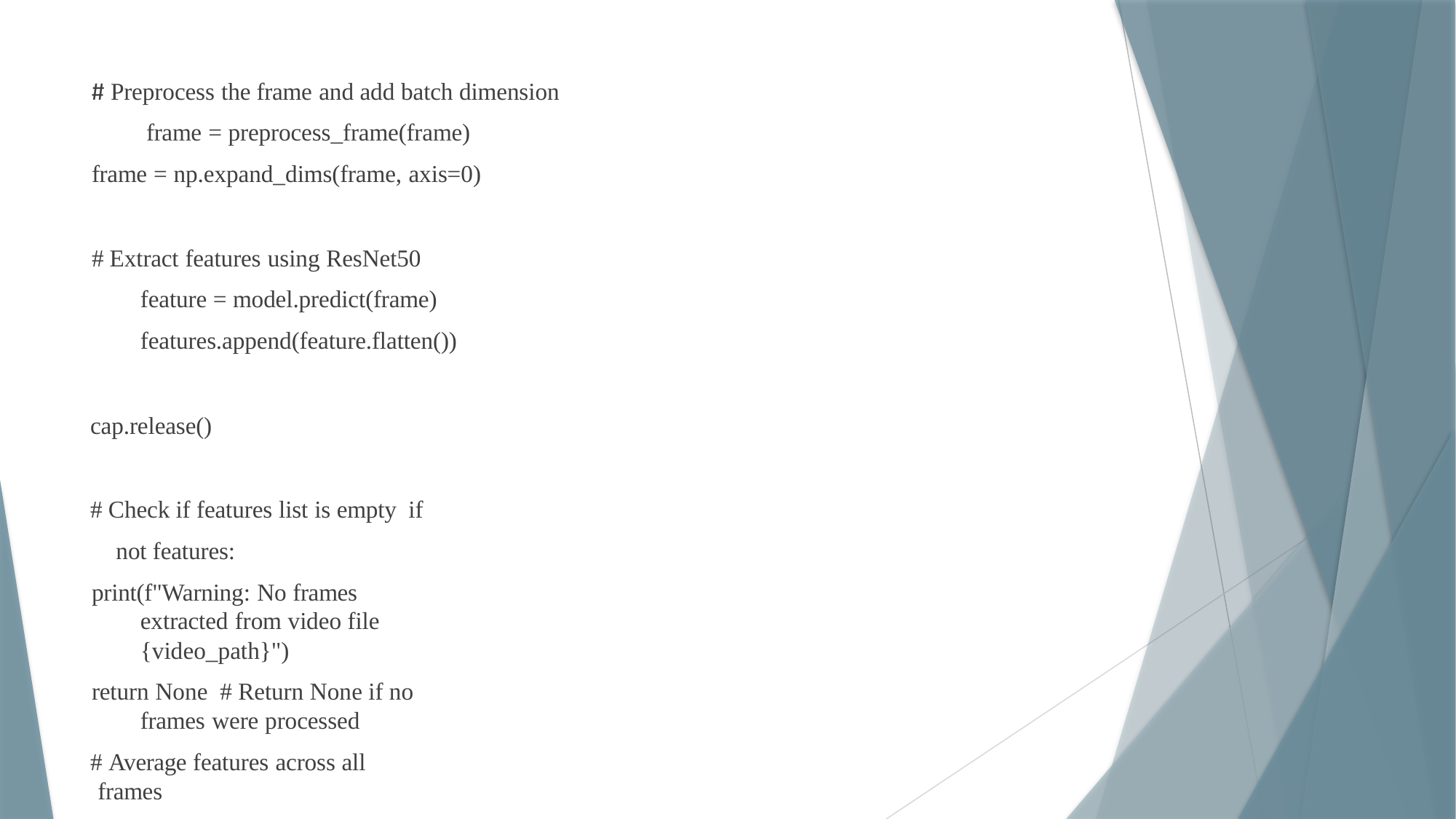

# Preprocess the frame and add batch dimension  frame = preprocess_frame(frame)
frame = np.expand_dims(frame, axis=0)

# Extract features using ResNet50  feature = model.predict(frame)  features.append(feature.flatten())

cap.release()

# Check if features list is empty  if not features:
print(f"Warning: No frames extracted from video file {video_path}")
return None # Return None if no frames were processed
# Average features across all frames
video_features = np.mean(features, axis=0)  return video_features